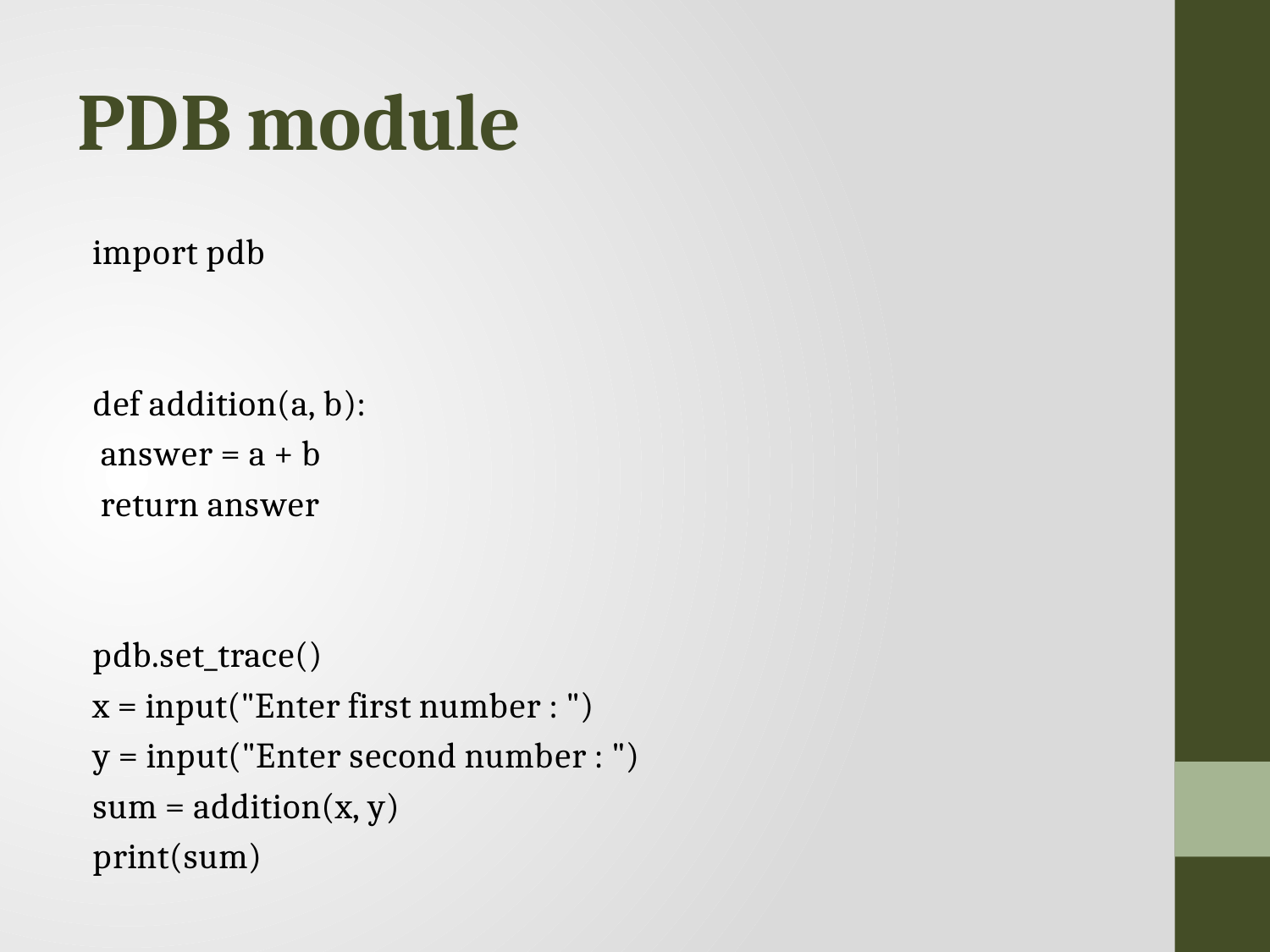

# PDB module
import pdb

def addition(a, b):
 answer = a + b
 return answer

pdb.set_trace()
x = input("Enter first number : ")
y = input("Enter second number : ")
sum = addition(x, y)
print(sum)